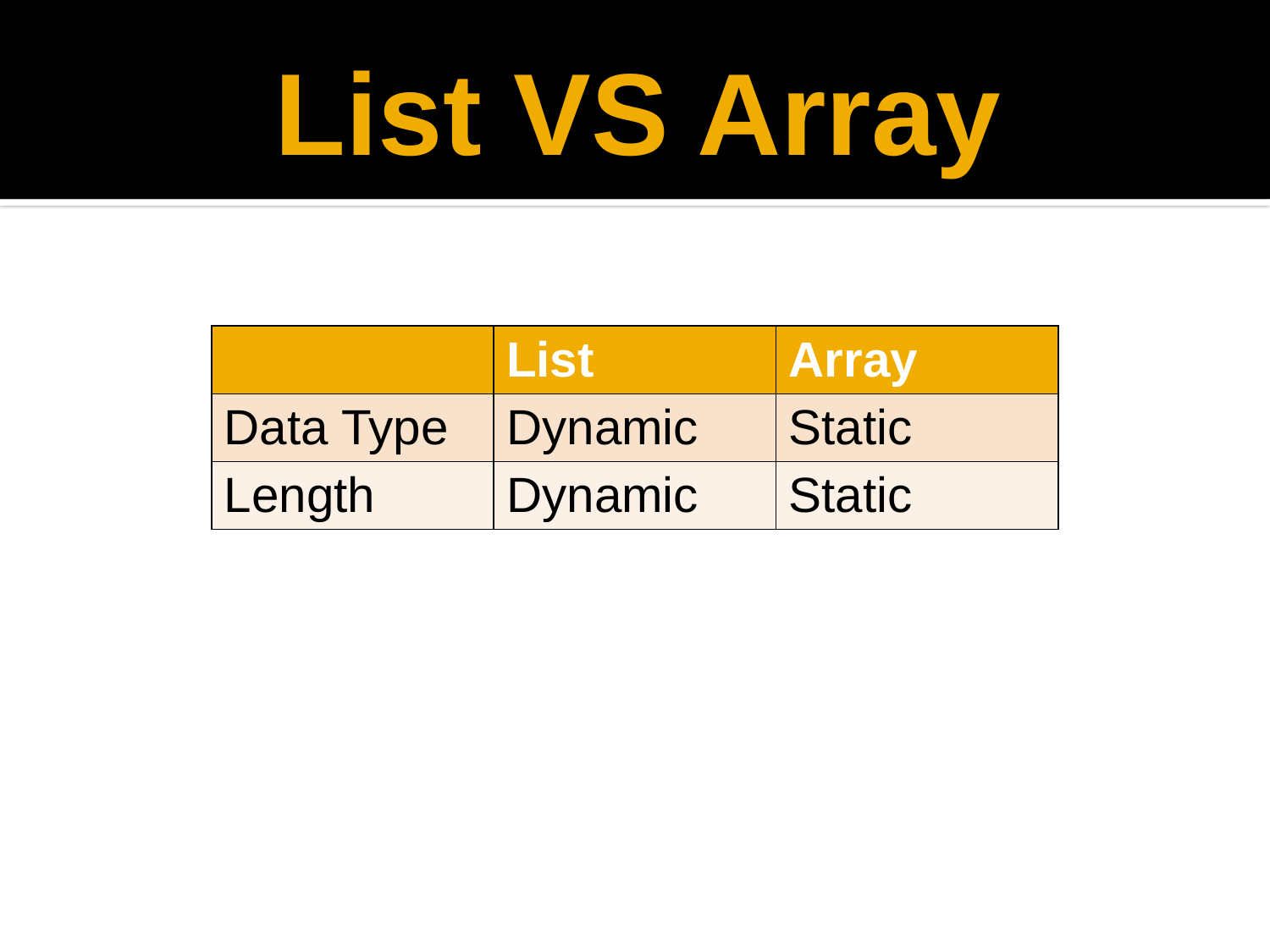

# List VS Array
|  | List | Array |
| --- | --- | --- |
| Data Type | Dynamic | Static |
| Length | Dynamic | Static |